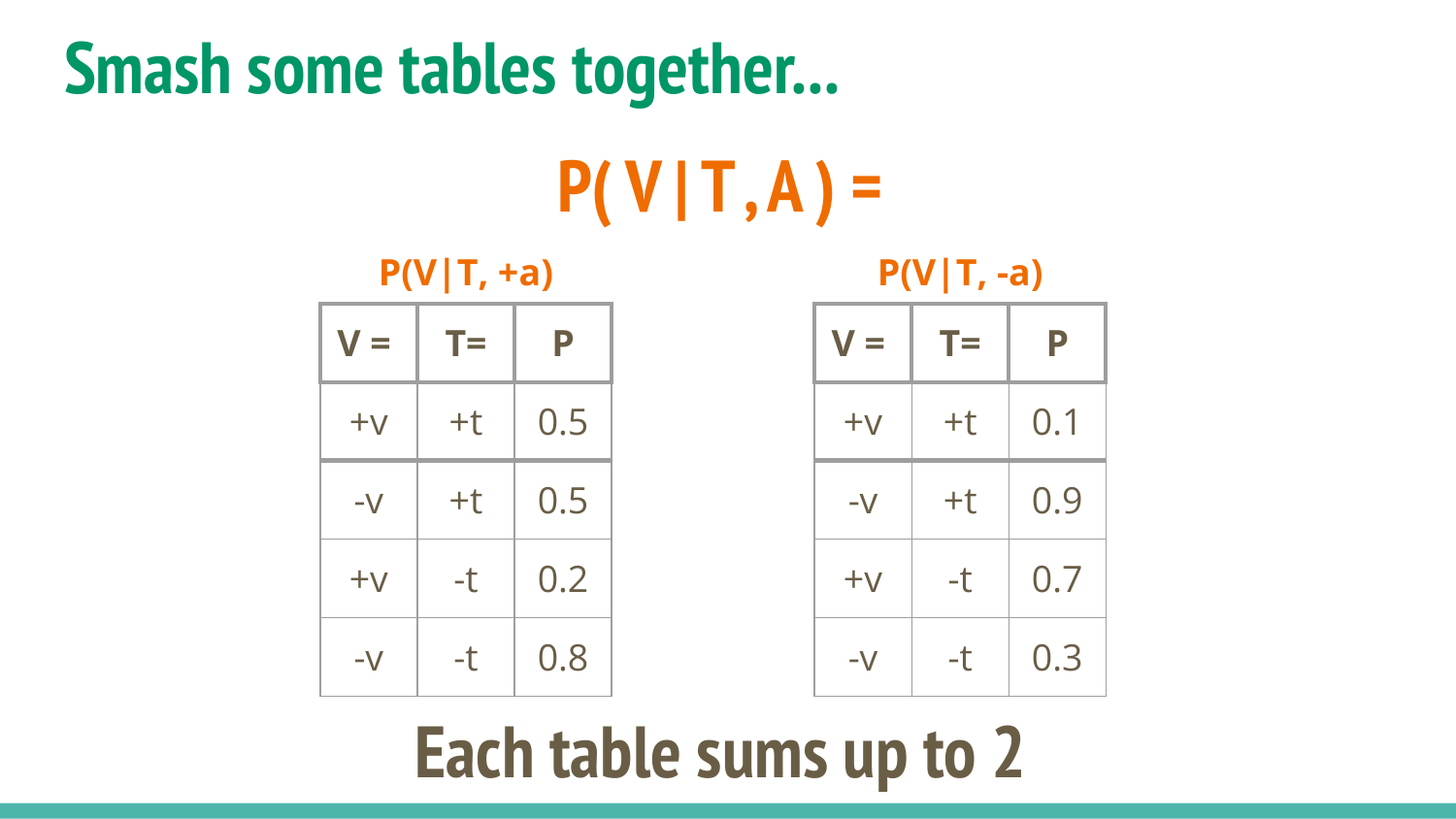

# Smash some tables together...

P( V | T , A ) =
P(V|T, +a)
P(V|T, -a)
| V = | T= | P |
| --- | --- | --- |
| +v | +t | 0.5 |
| -v | +t | 0.5 |
| +v | -t | 0.2 |
| -v | -t | 0.8 |
| V = | T= | P |
| --- | --- | --- |
| +v | +t | 0.1 |
| -v | +t | 0.9 |
| +v | -t | 0.7 |
| -v | -t | 0.3 |
Each table sums up to 2